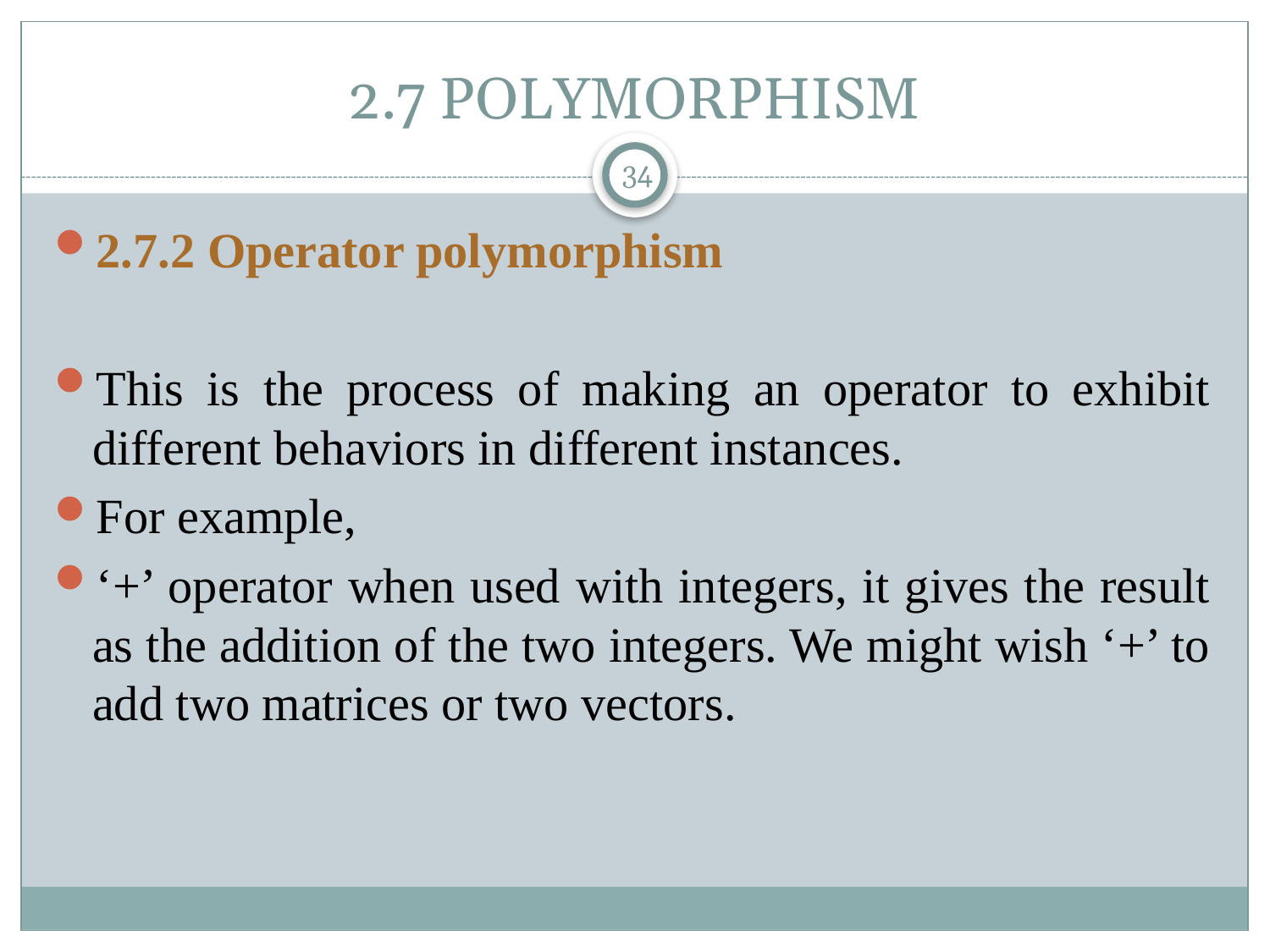

# 2.7 POLYMORPHISM
34
2.7.2 Operator polymorphism

This is the process of making an operator to exhibit different behaviors in different instances.
For example,
‘+’ operator when used with integers, it gives the result as the addition of the two integers. We might wish ‘+’ to add two matrices or two vectors.